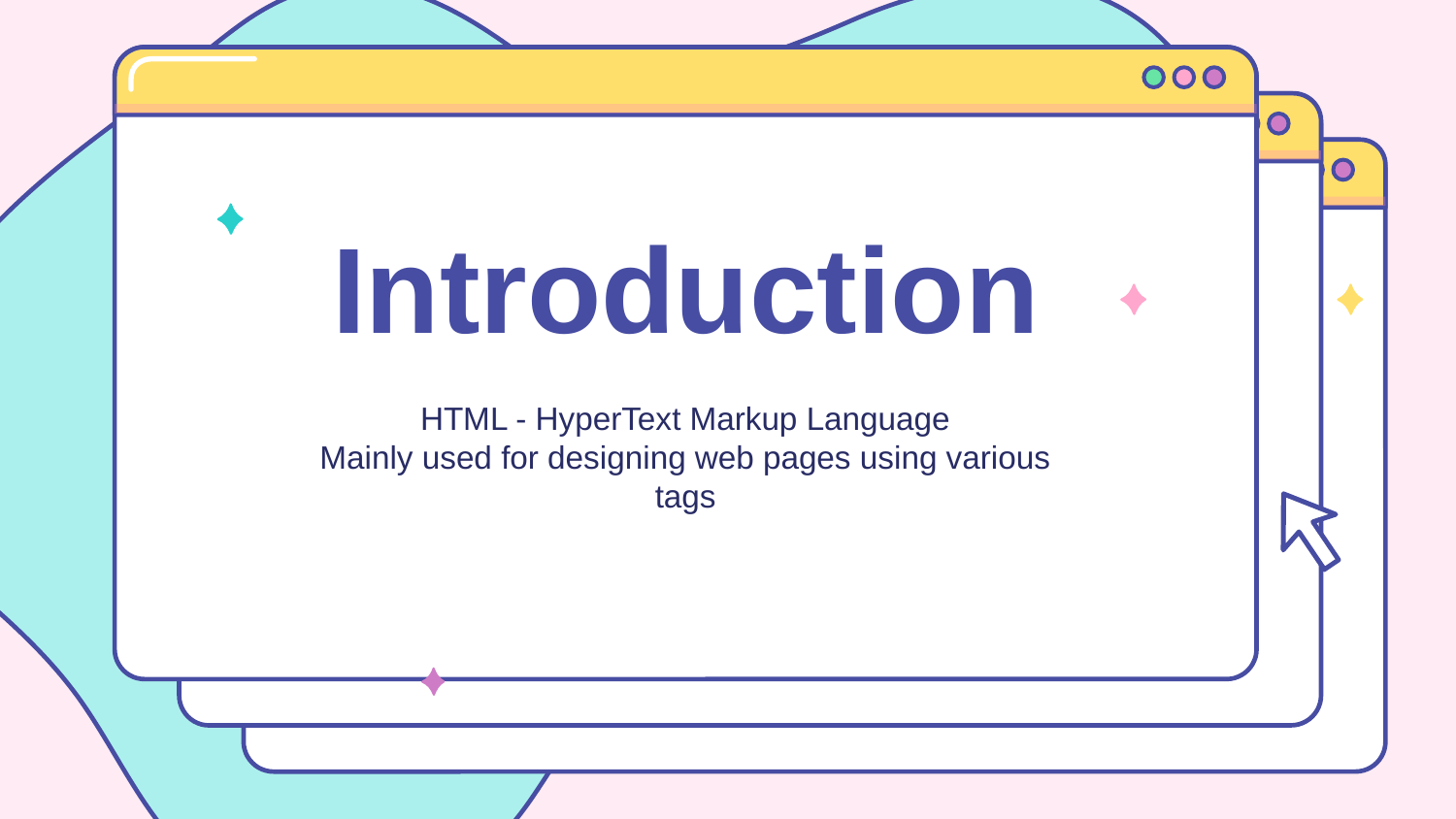

# Introduction

HTML - HyperText Markup Language
Mainly used for designing web pages using various tags